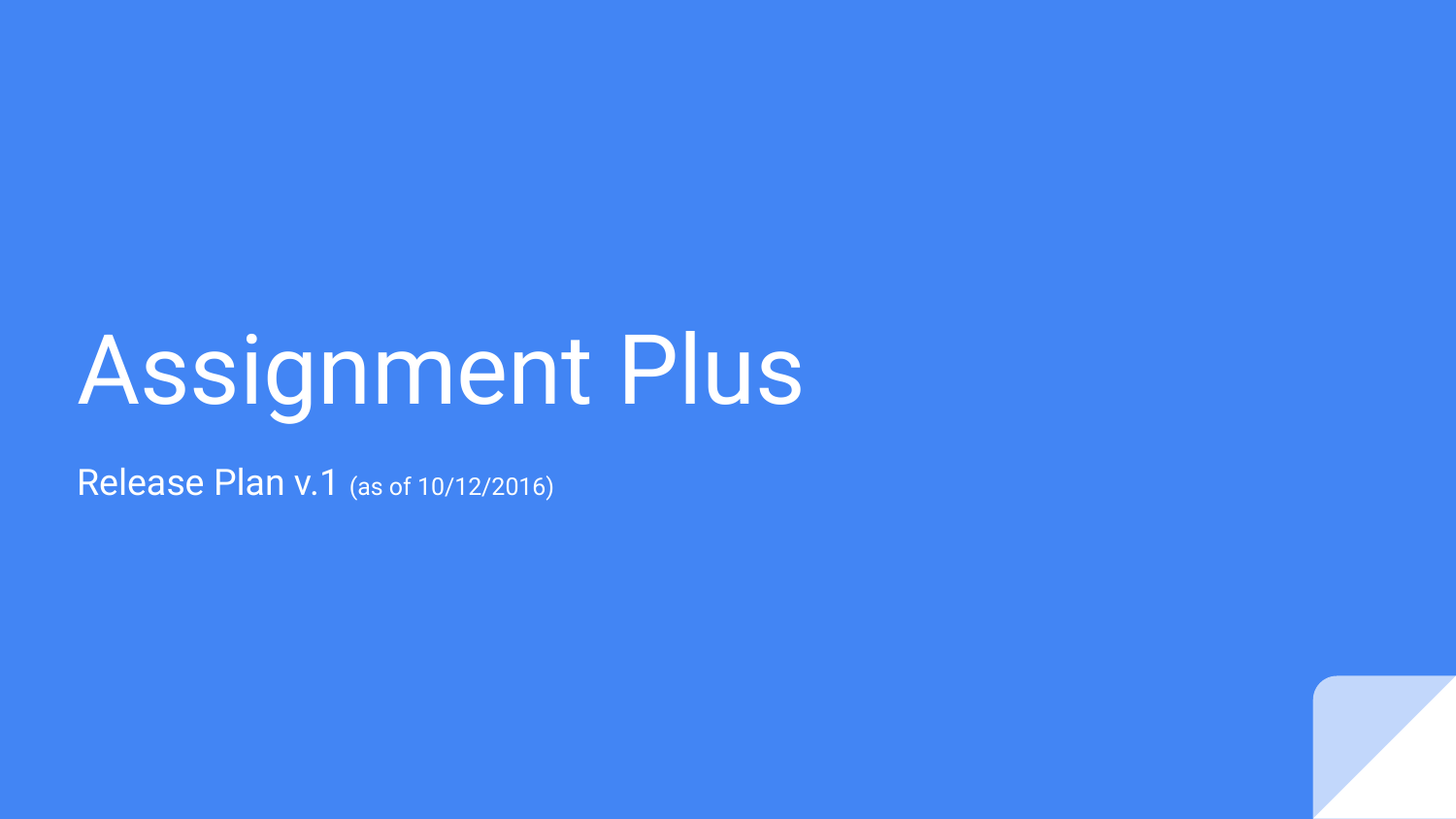

Assignment Plus
Release Plan v.1 (as of 10/12/2016)